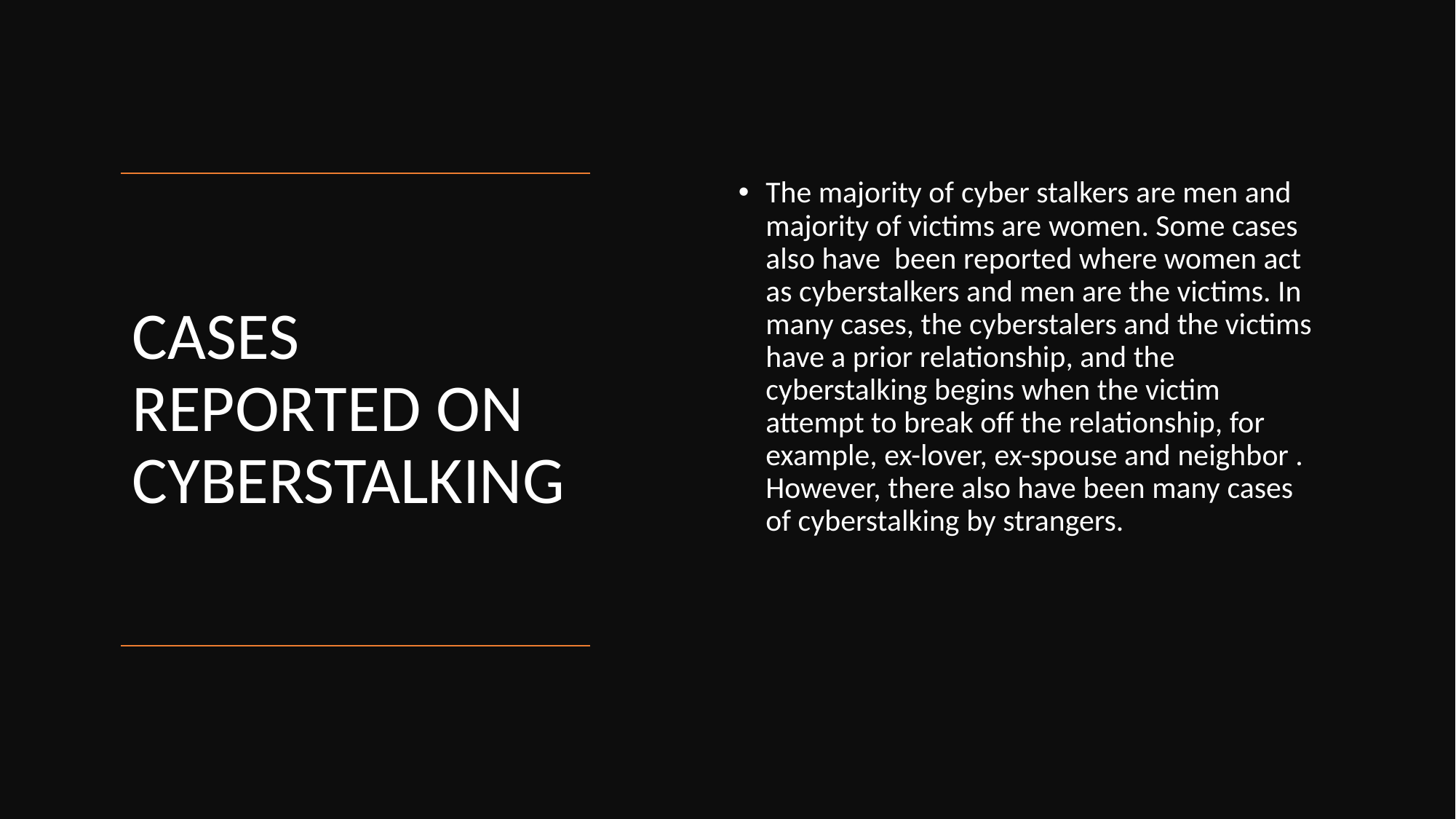

The majority of cyber stalkers are men and majority of victims are women. Some cases also have  been reported where women act as cyberstalkers and men are the victims. In many cases, the cyberstalers and the victims have a prior relationship, and the cyberstalking begins when the victim attempt to break off the relationship, for example, ex-lover, ex-spouse and neighbor . However, there also have been many cases of cyberstalking by strangers.

# CASES REPORTED ON CYBERSTALKING